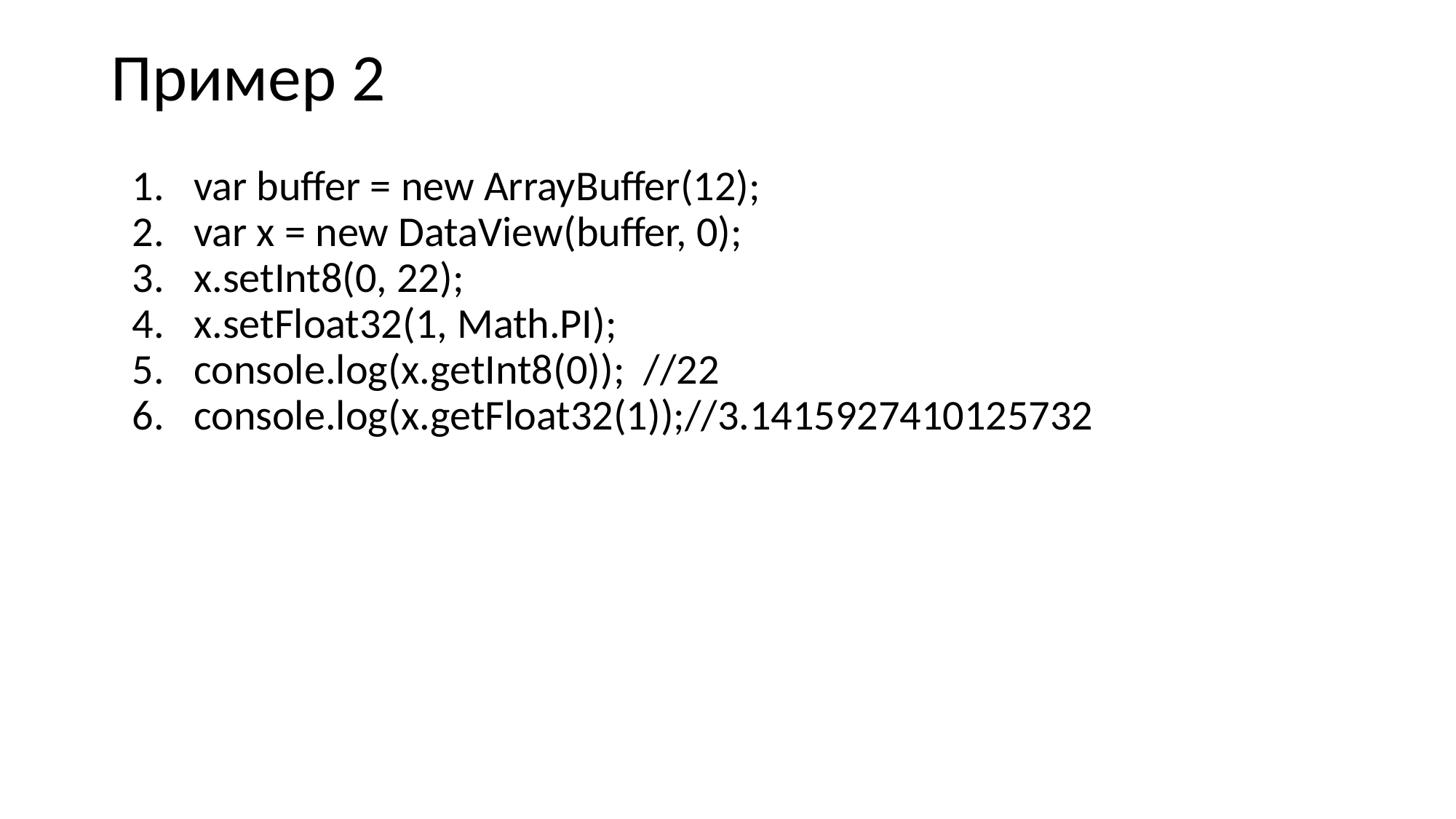

# Пример 2
var buffer = new ArrayBuffer(12);
var x = new DataView(buffer, 0);
x.setInt8(0, 22);
x.setFloat32(1, Math.PI);
console.log(x.getInt8(0));  //22
console.log(x.getFloat32(1));//3.1415927410125732